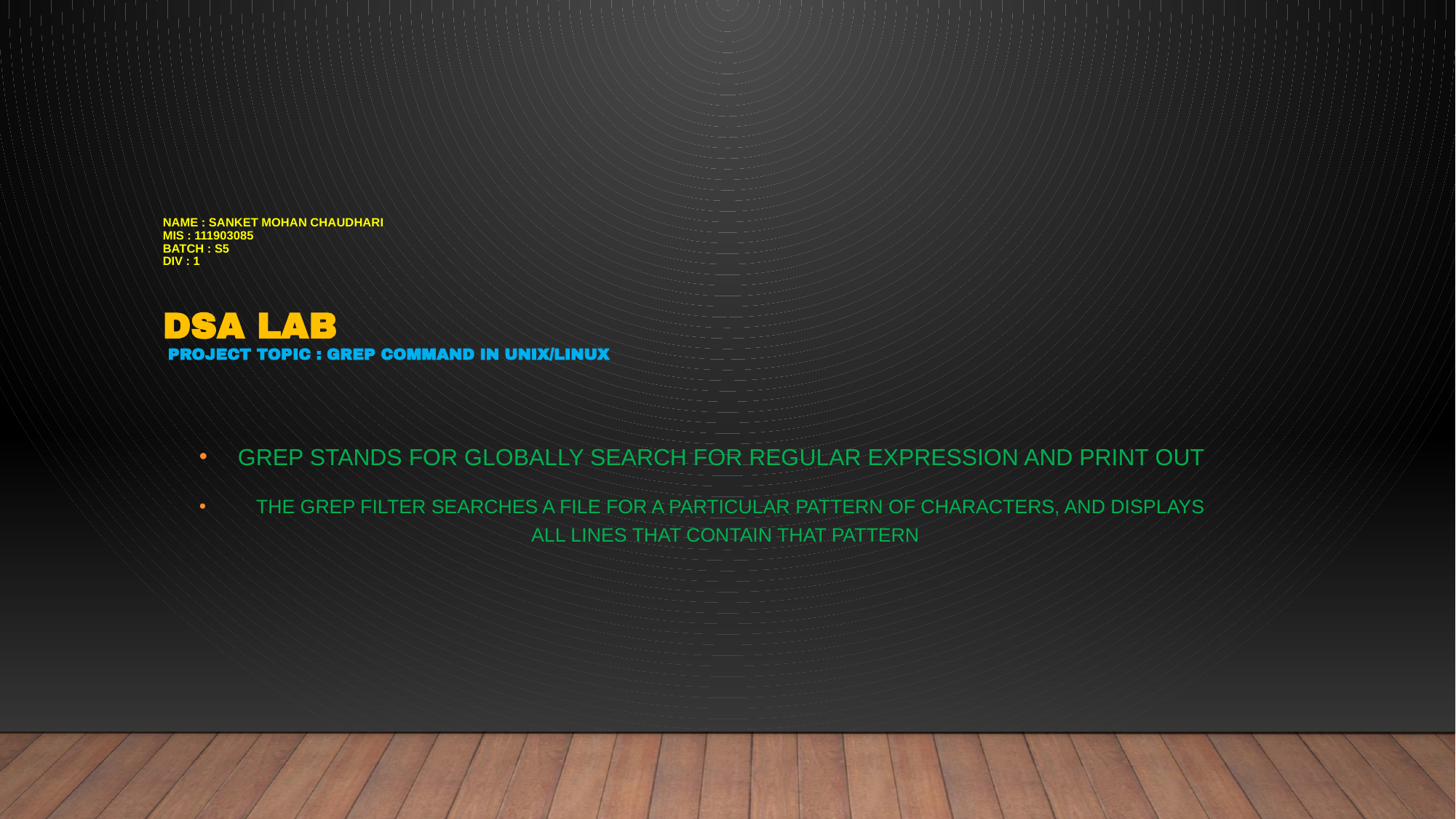

# Name : sanket mohan chaudhari mis : 111903085 batch : s5 div : 1 Dsa lab Project topic : grep command in Unix/Linux

grep stands for globally search for regular expression and print out

The grep filter searches a file for a particular pattern of characters, and displays all lines that contain that pattern